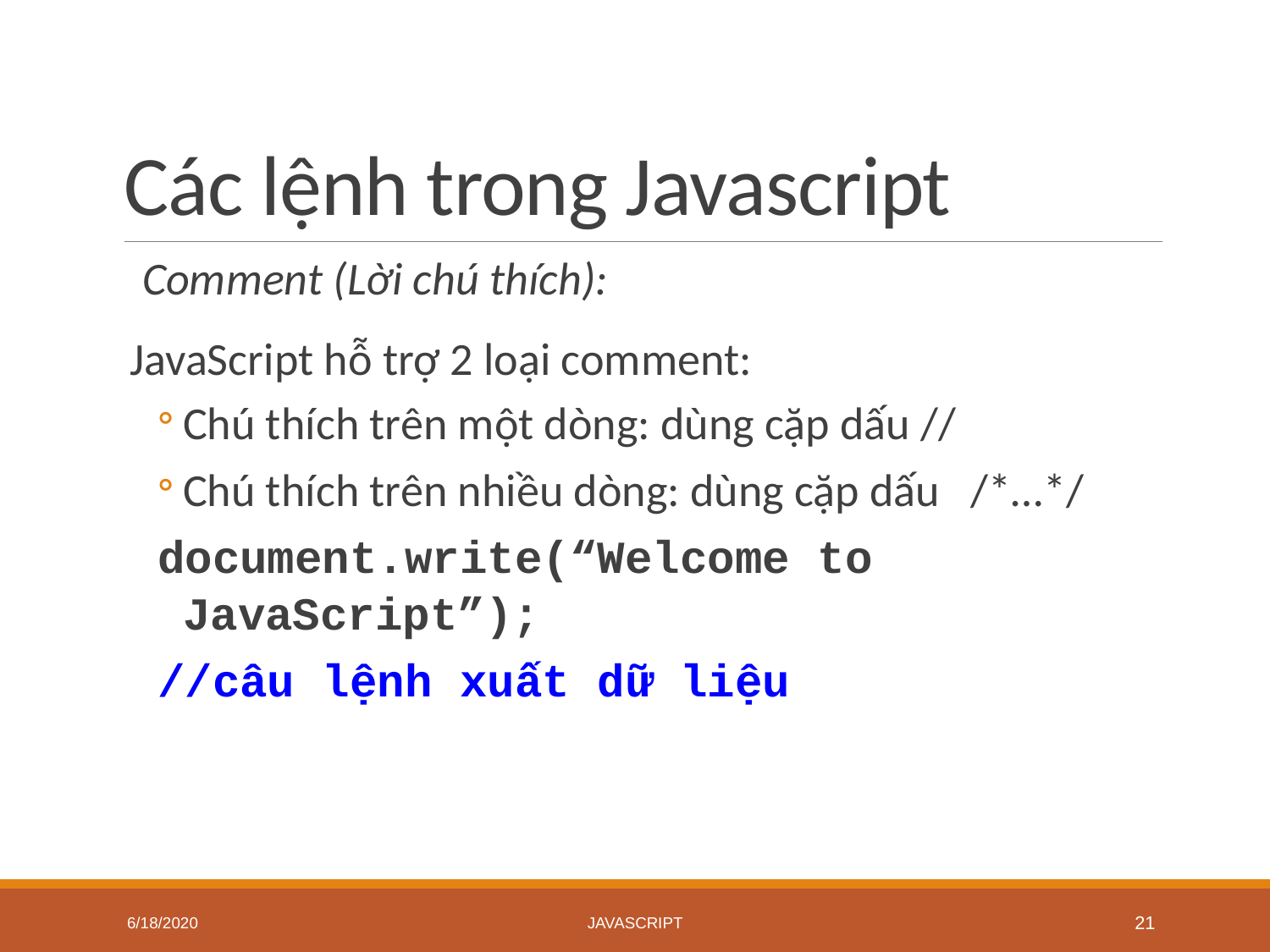

# Các lệnh trong Javascript
Comment (Lời chú thích):
JavaScript hỗ trợ 2 loại comment:
Chú thích trên một dòng: dùng cặp dấu //
Chú thích trên nhiều dòng: dùng cặp dấu   /*…*/
document.write(“Welcome to JavaScript”);
//câu lệnh xuất dữ liệu
6/18/2020
JavaScript
21